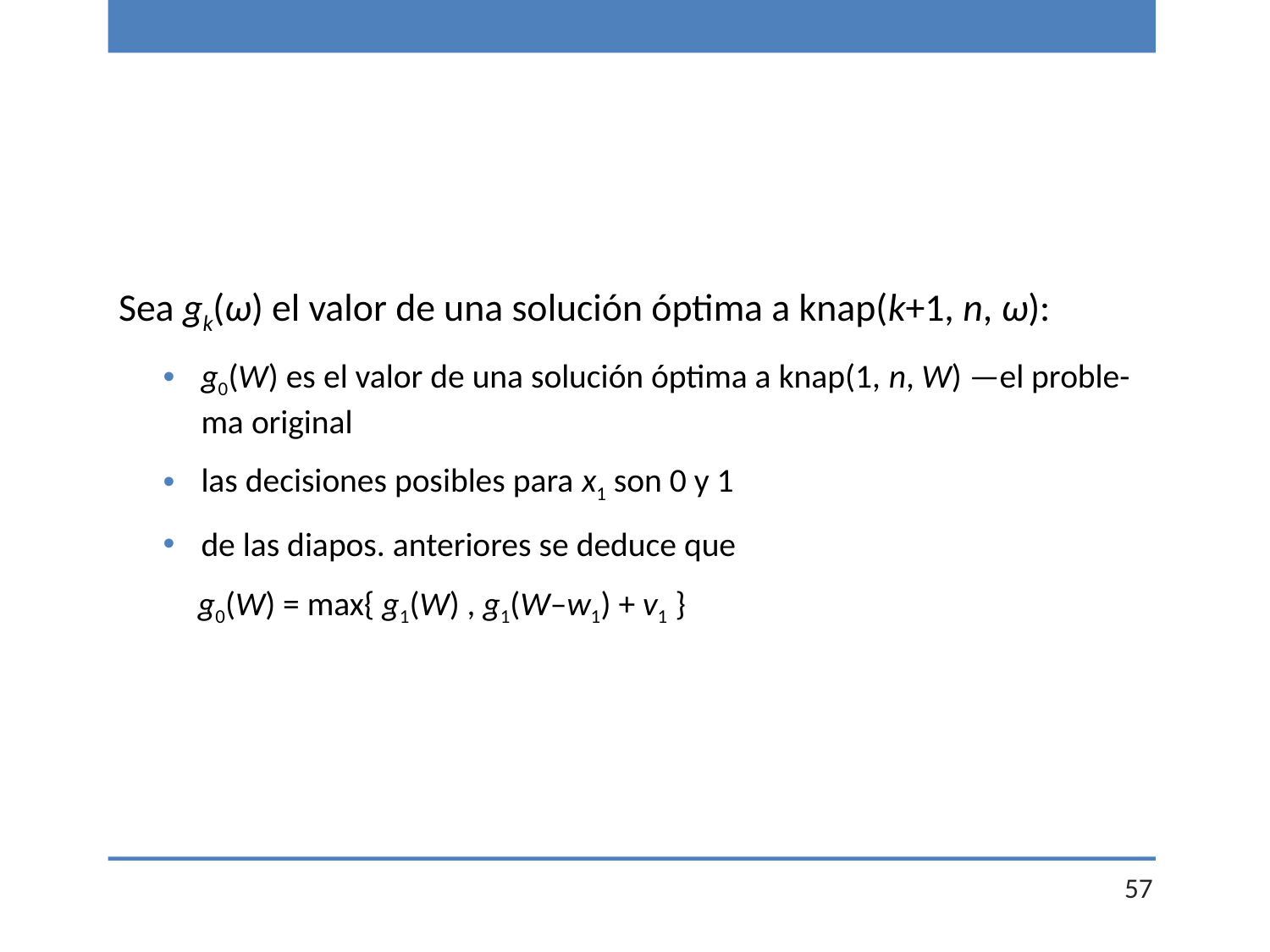

Sea gk(ω) el valor de una solución óptima a knap(k+1, n, ω):
g0(W) es el valor de una solución óptima a knap(1, n, W) —el proble-ma original
las decisiones posibles para x1 son 0 y 1
de las diapos. anteriores se deduce que
g0(W) = max{ g1(W) , g1(W–w1) + v1 }
57